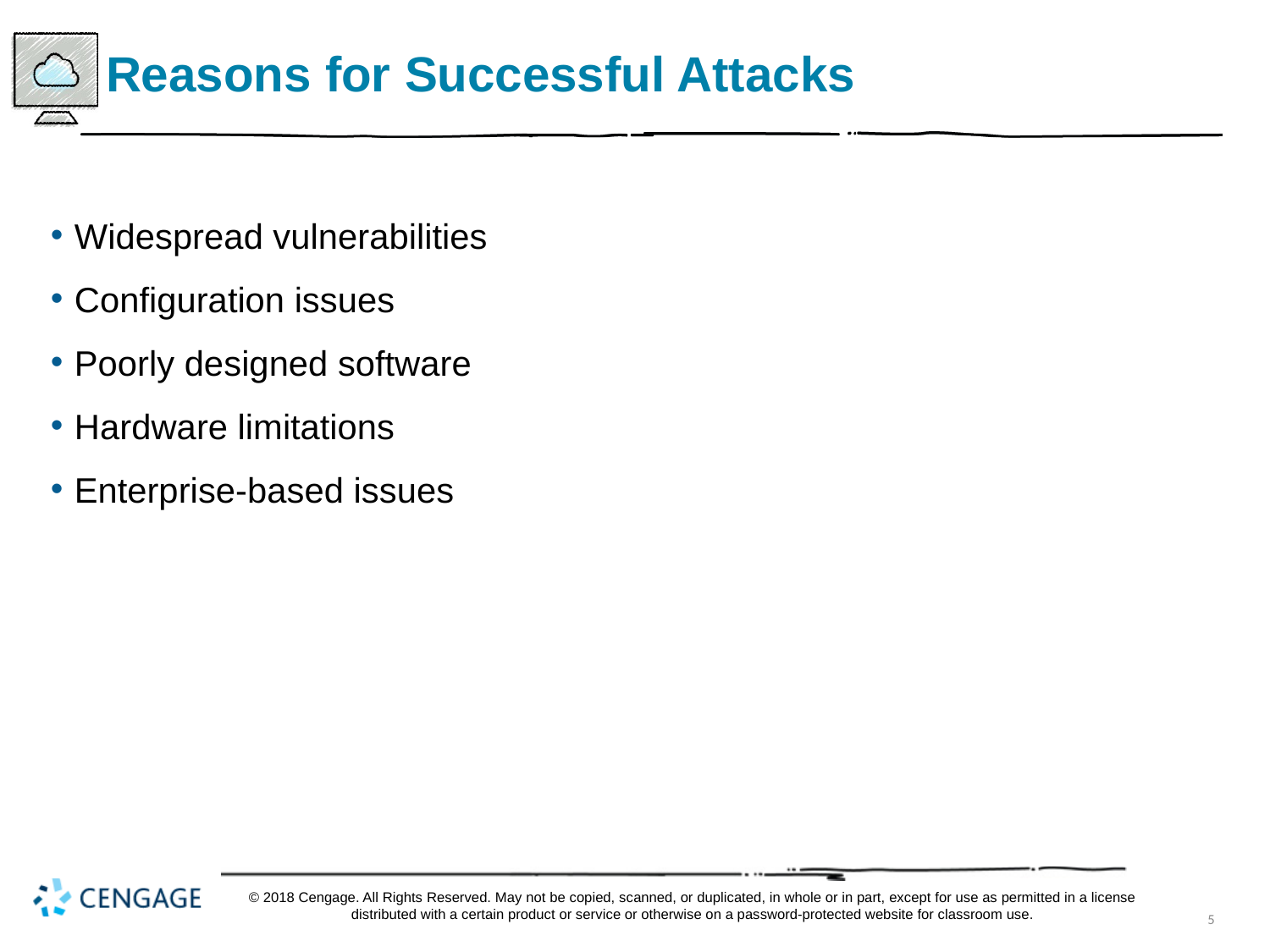

# Reasons for Successful Attacks
Widespread vulnerabilities
Configuration issues
Poorly designed software
Hardware limitations
Enterprise-based issues
© 2018 Cengage. All Rights Reserved. May not be copied, scanned, or duplicated, in whole or in part, except for use as permitted in a license distributed with a certain product or service or otherwise on a password-protected website for classroom use.